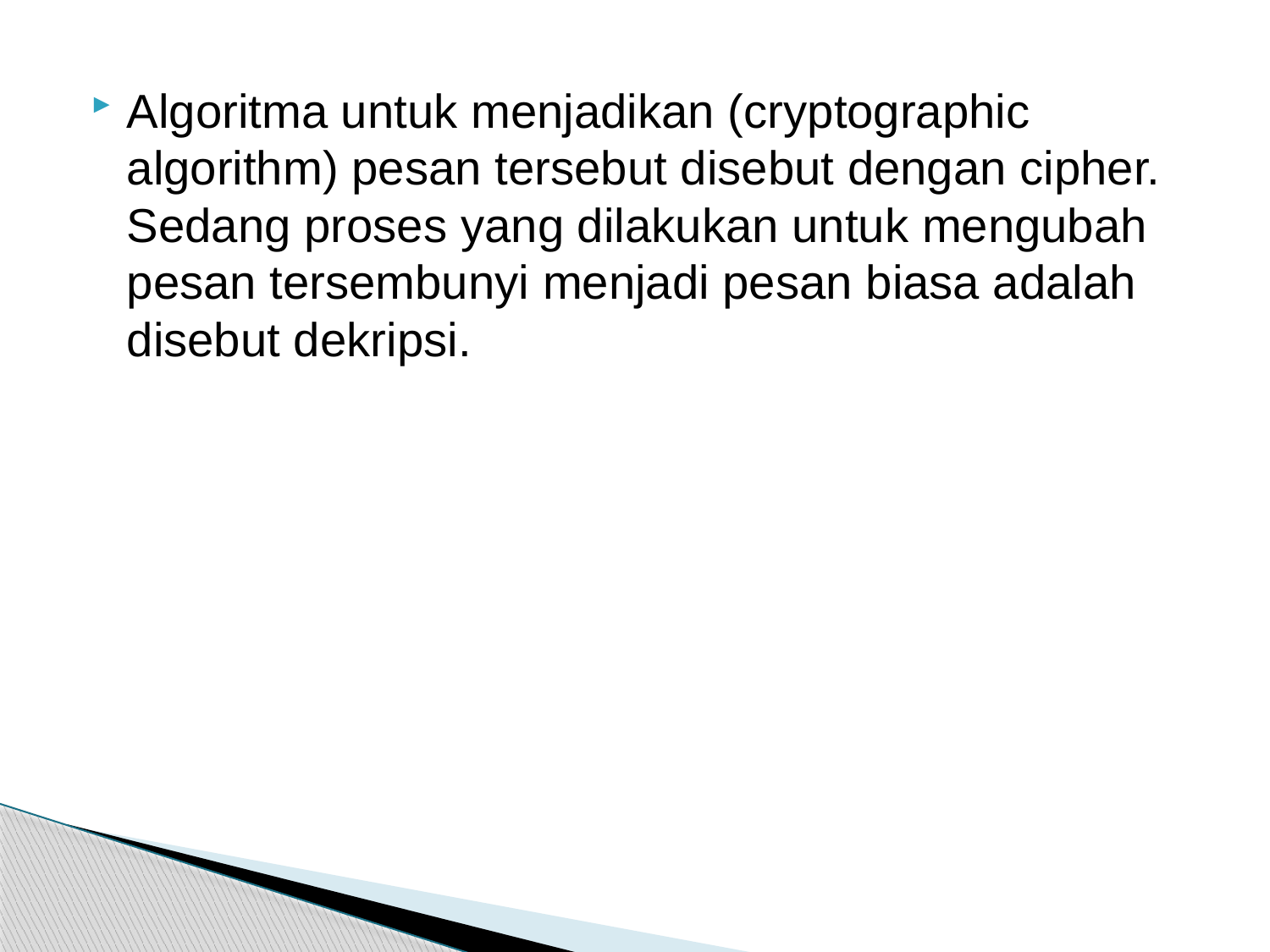

Algoritma untuk menjadikan (cryptographic algorithm) pesan tersebut disebut dengan cipher. Sedang proses yang dilakukan untuk mengubah pesan tersembunyi menjadi pesan biasa adalah disebut dekripsi.